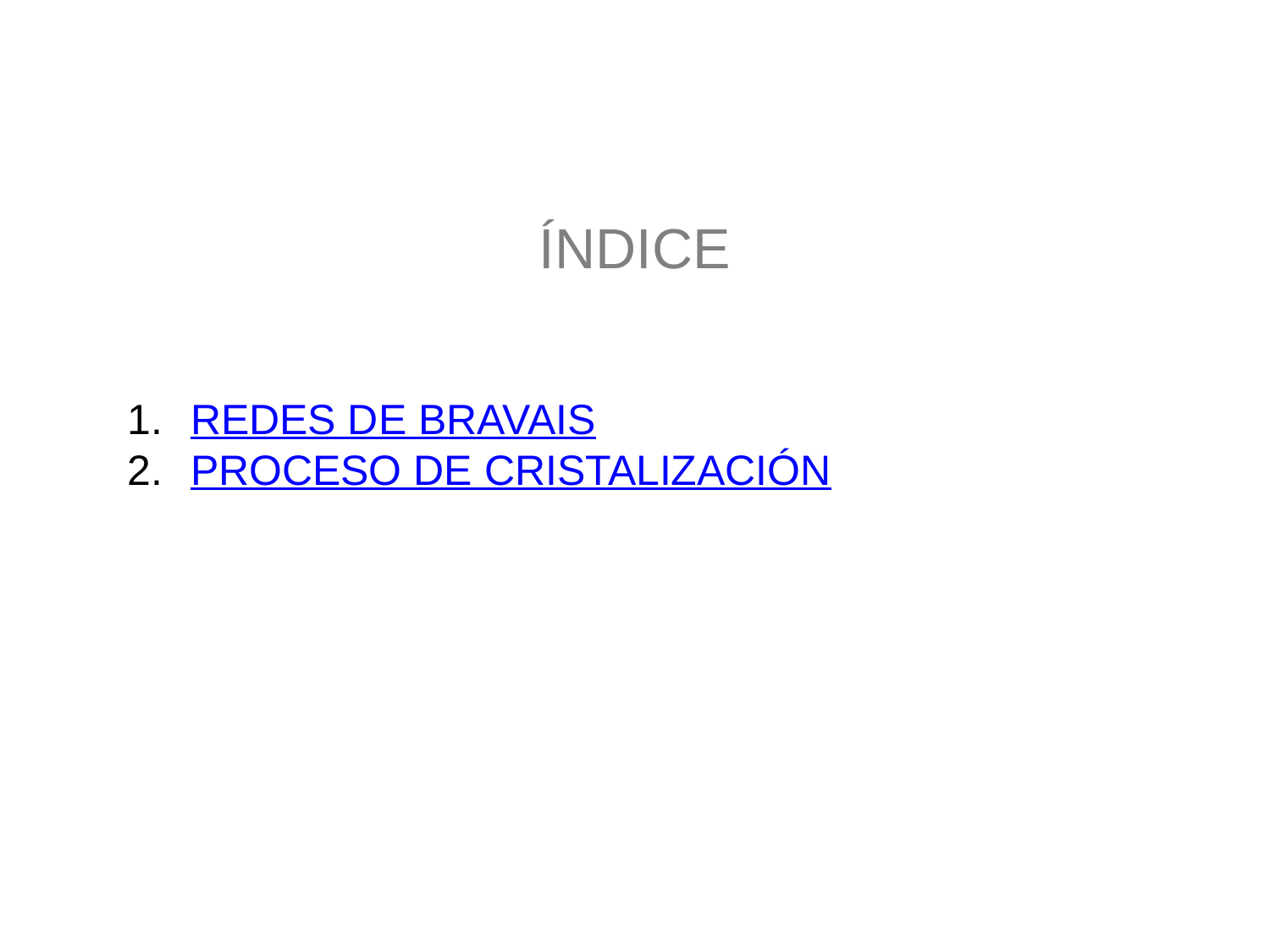

ÍNDICE
REDES DE BRAVAIS
PROCESO DE CRISTALIZACIÓN